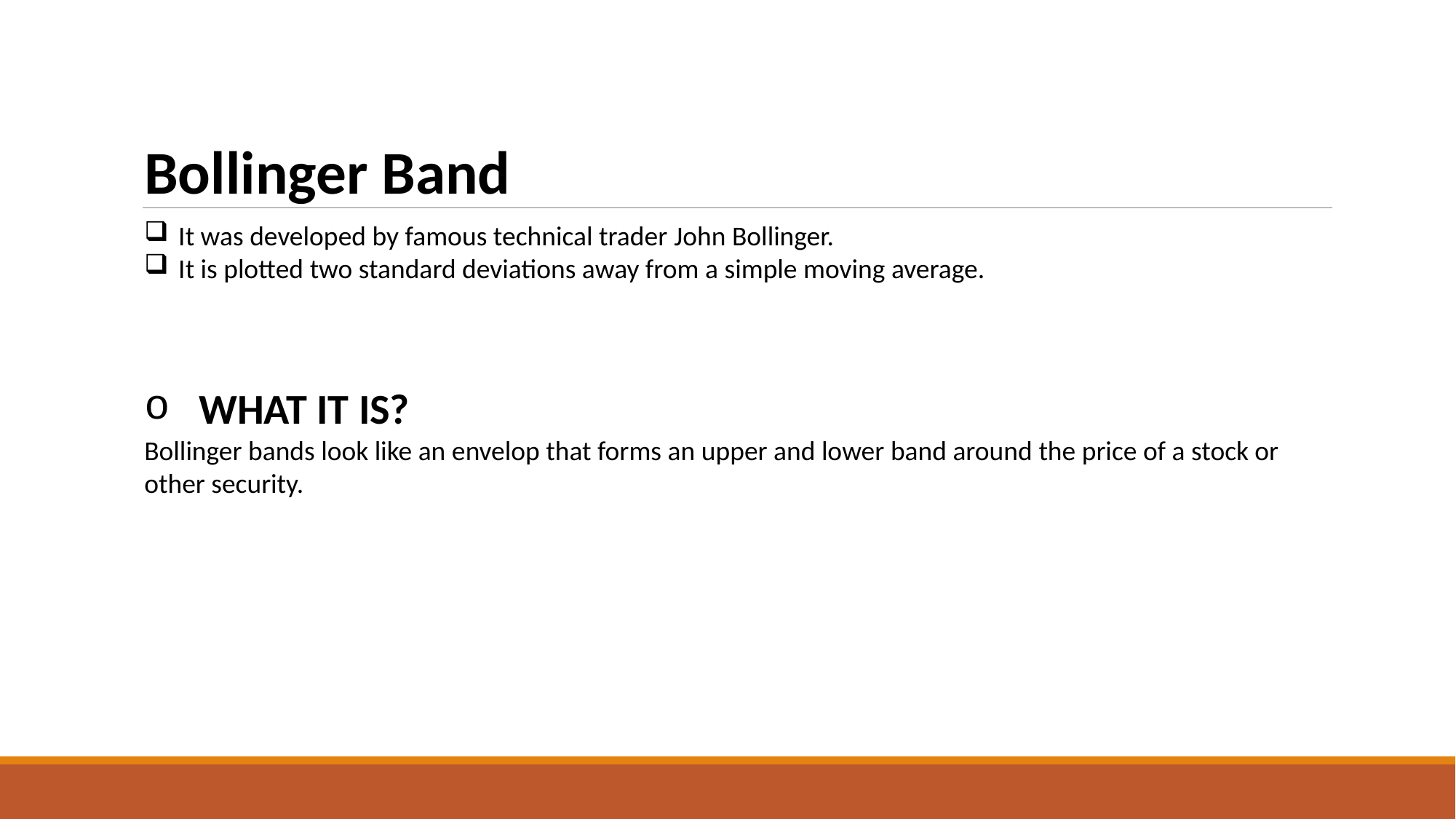

Bollinger Band
It was developed by famous technical trader John Bollinger.
It is plotted two standard deviations away from a simple moving average.

WHAT IT IS?
Bollinger bands look like an envelop that forms an upper and lower band around the price of a stock or other security.